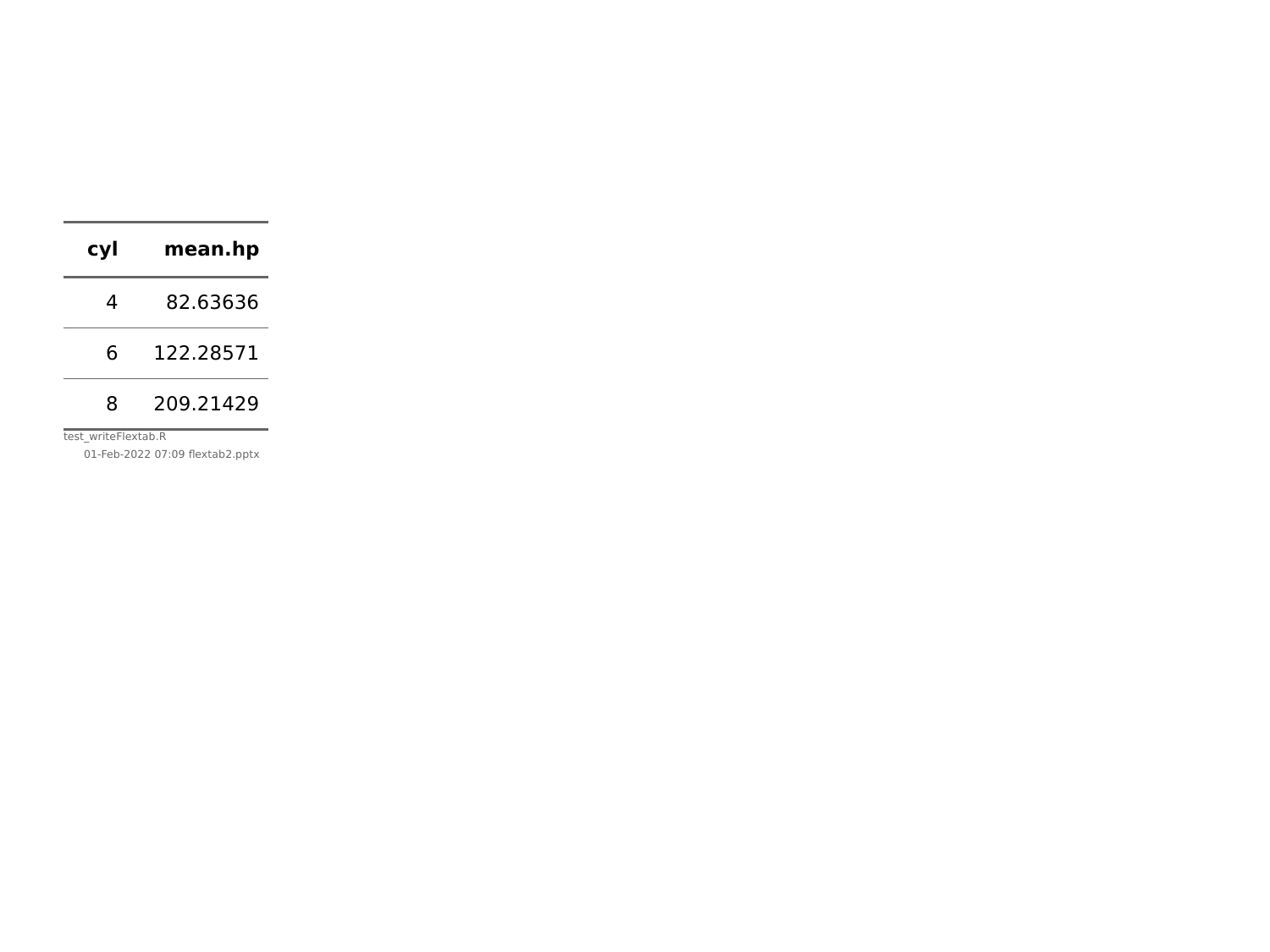

| cyl | mean.hp |
| --- | --- |
| 4 | 82.63636 |
| 6 | 122.28571 |
| 8 | 209.21429 |
| test\_writeFlextab.R 01-Feb-2022 07:09 flextab2.pptx | test\_writeFlextab.R 01-Feb-2022 07:09 flextab2.pptx |